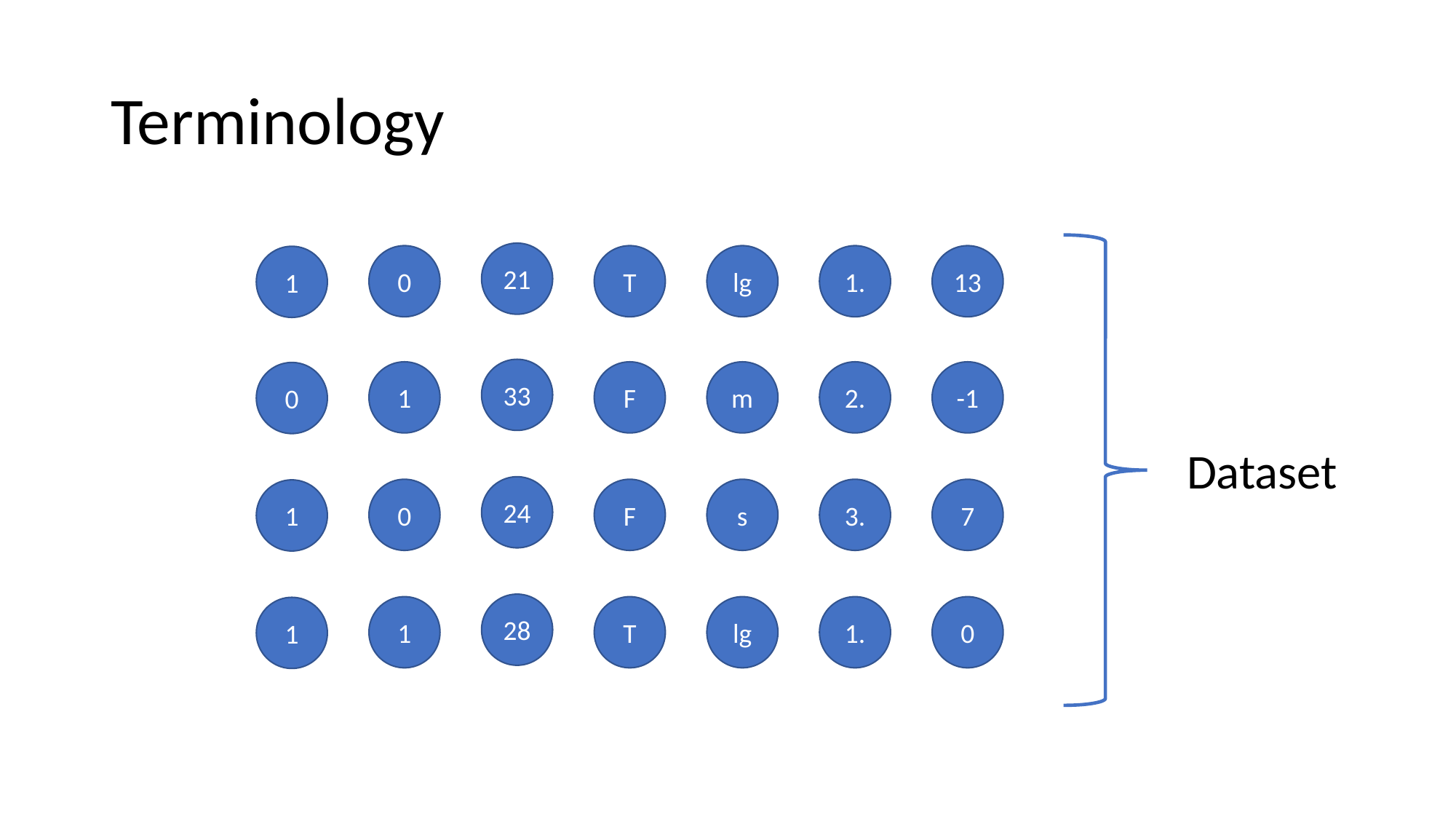

# Terminology

21
0
T
lg
1.
13
1
33
1
F
m
2.
-1
0
Dataset
24
0
F
s
3.
7
1
28
1
T
lg
1.
0
1